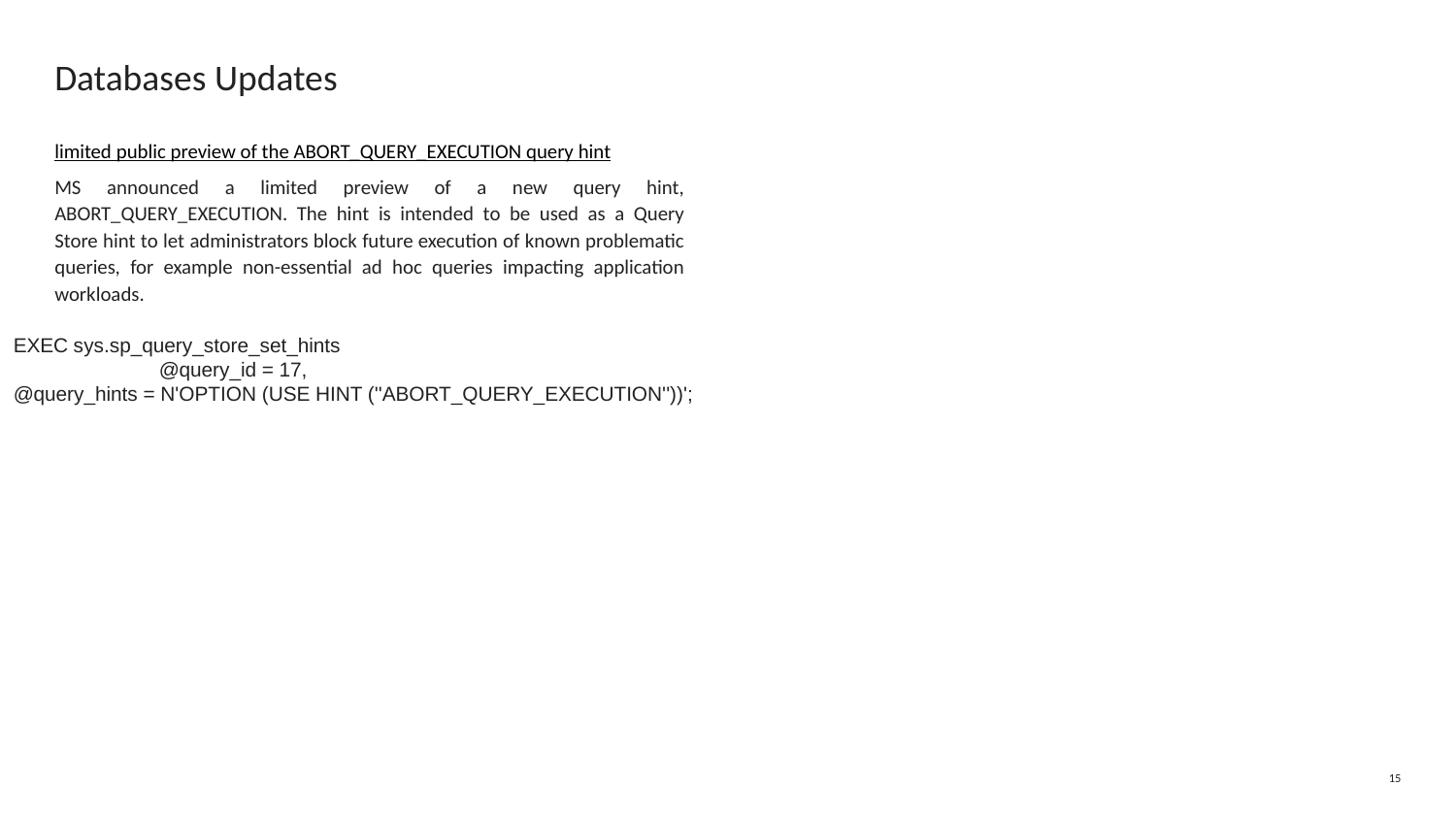

# Databases Updates

limited public preview of the ABORT_QUERY_EXECUTION query hint
MS announced a limited preview of a new query hint, ABORT_QUERY_EXECUTION. The hint is intended to be used as a Query Store hint to let administrators block future execution of known problematic queries, for example non-essential ad hoc queries impacting application workloads.

EXEC sys.sp_query_store_set_hints
	@query_id = 17,
@query_hints = N'OPTION (USE HINT (''ABORT_QUERY_EXECUTION''))';